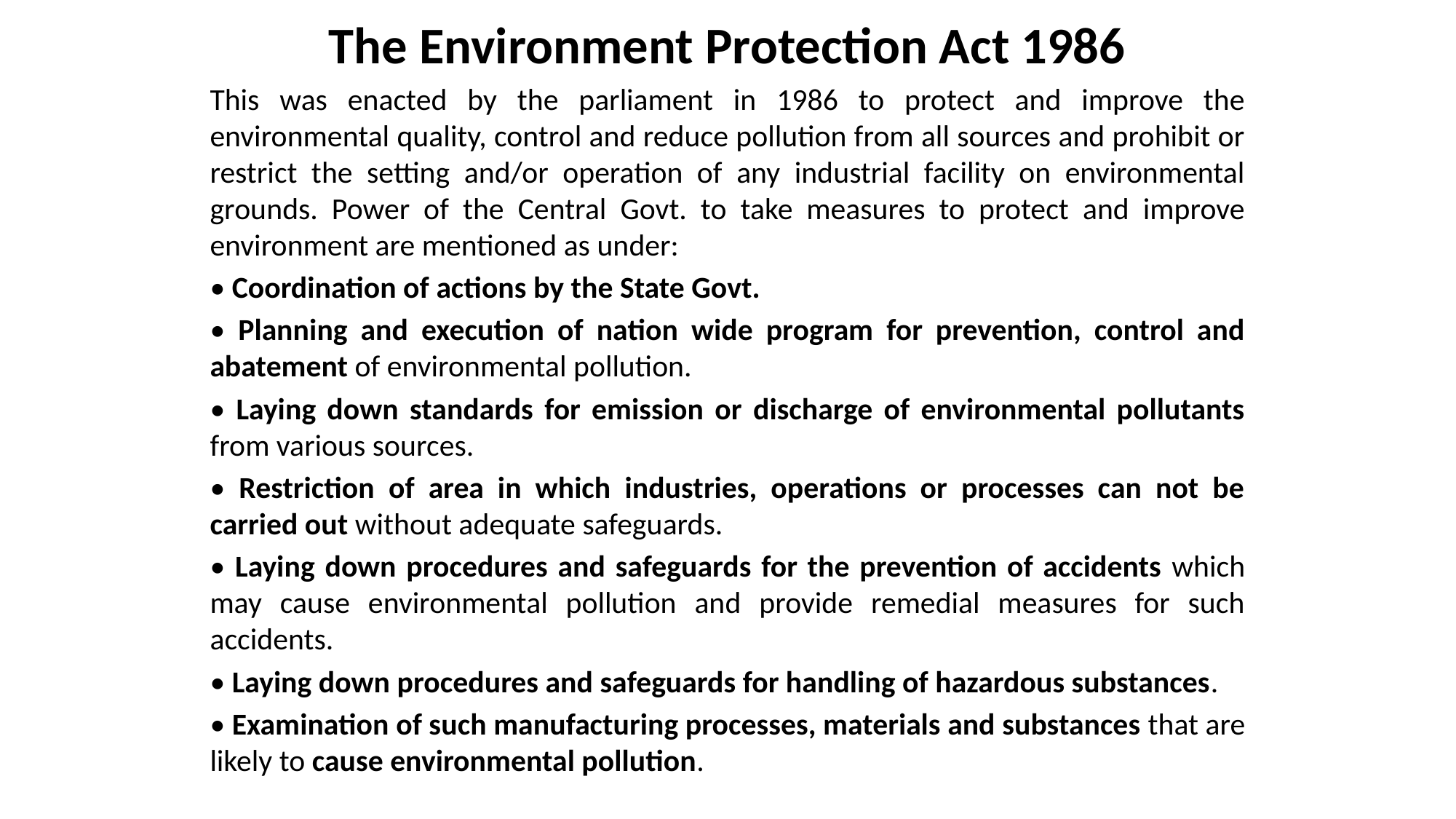

# The Environment Protection Act 1986
This was enacted by the parliament in 1986 to protect and improve the environmental quality, control and reduce pollution from all sources and prohibit or restrict the setting and/or operation of any industrial facility on environmental grounds. Power of the Central Govt. to take measures to protect and improve environment are mentioned as under:
• Coordination of actions by the State Govt.
• Planning and execution of nation wide program for prevention, control and abatement of environmental pollution.
• Laying down standards for emission or discharge of environmental pollutants from various sources.
• Restriction of area in which industries, operations or processes can not be carried out without adequate safeguards.
• Laying down procedures and safeguards for the prevention of accidents which may cause environmental pollution and provide remedial measures for such accidents.
• Laying down procedures and safeguards for handling of hazardous substances.
• Examination of such manufacturing processes, materials and substances that are likely to cause environmental pollution.